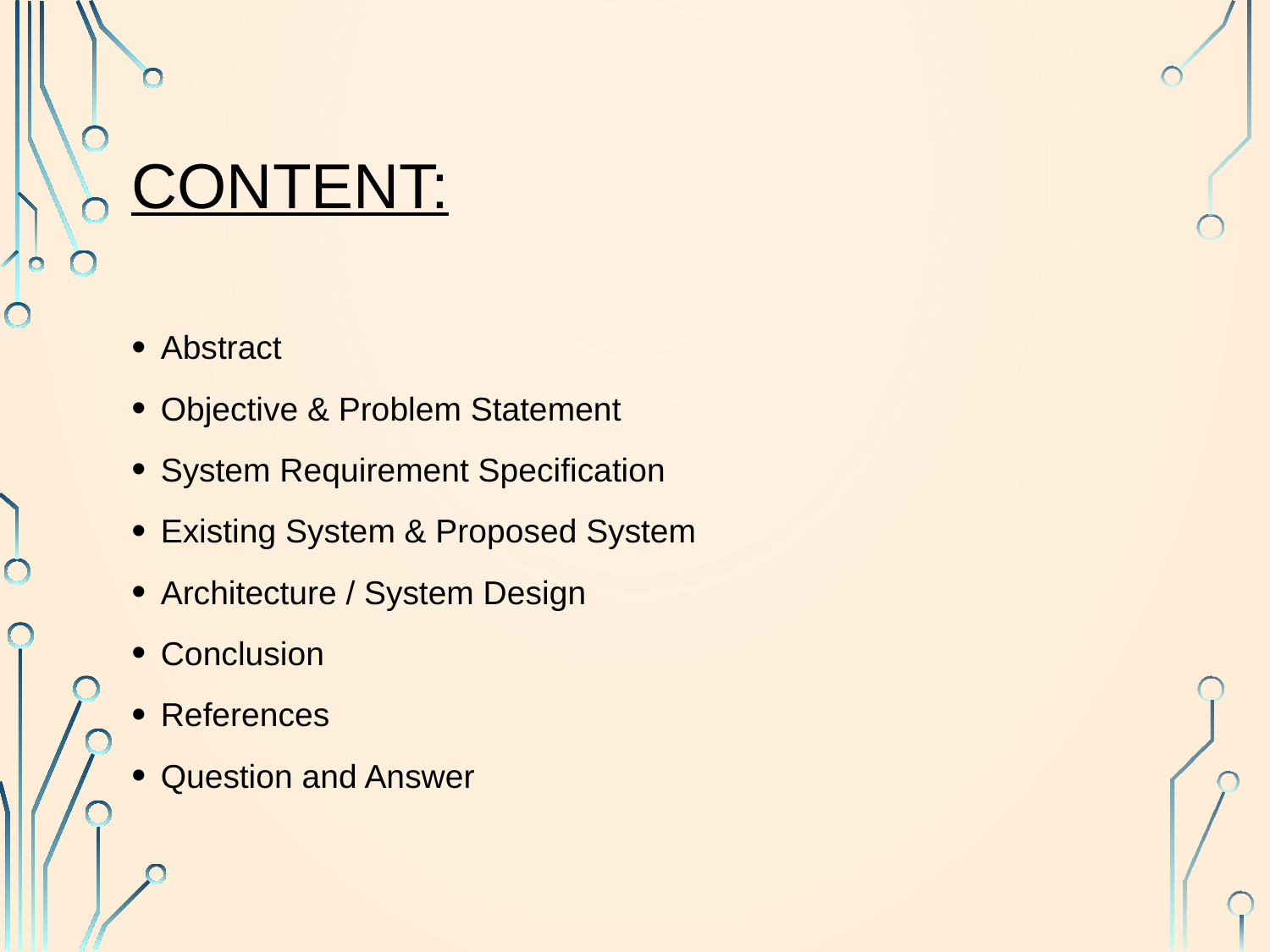

# Content:
Abstract
Objective & Problem Statement
System Requirement Specification
Existing System & Proposed System
Architecture / System Design
Conclusion
References
Question and Answer